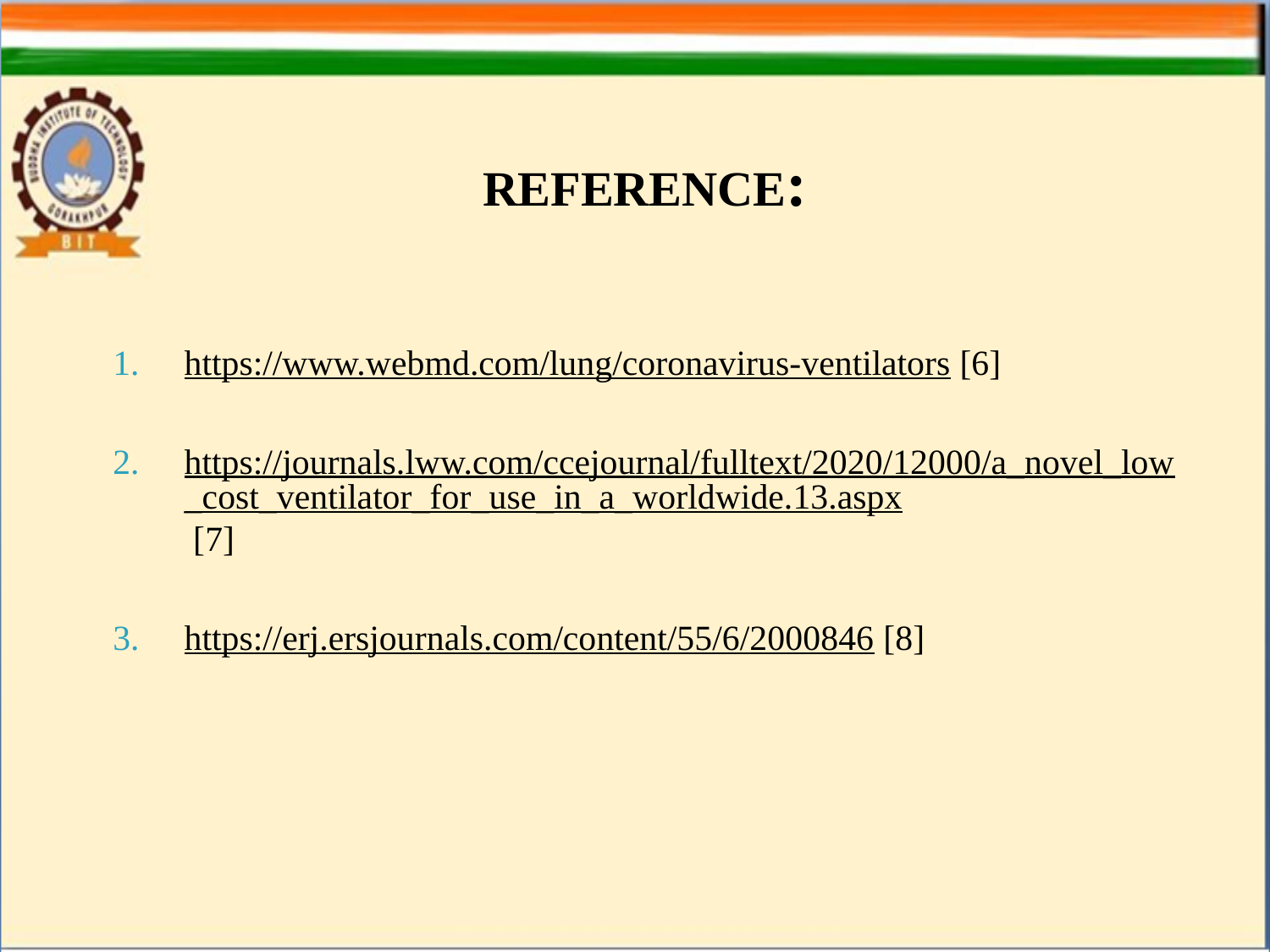

REFERENCE:

https://www.webmd.com/lung/coronavirus-ventilators [6]

https://journals.lww.com/ccejournal/fulltext/2020/12000/a_novel_low_cost_ventilator_for_use_in_a_worldwide.13.aspx [7]

https://erj.ersjournals.com/content/55/6/2000846 [8]